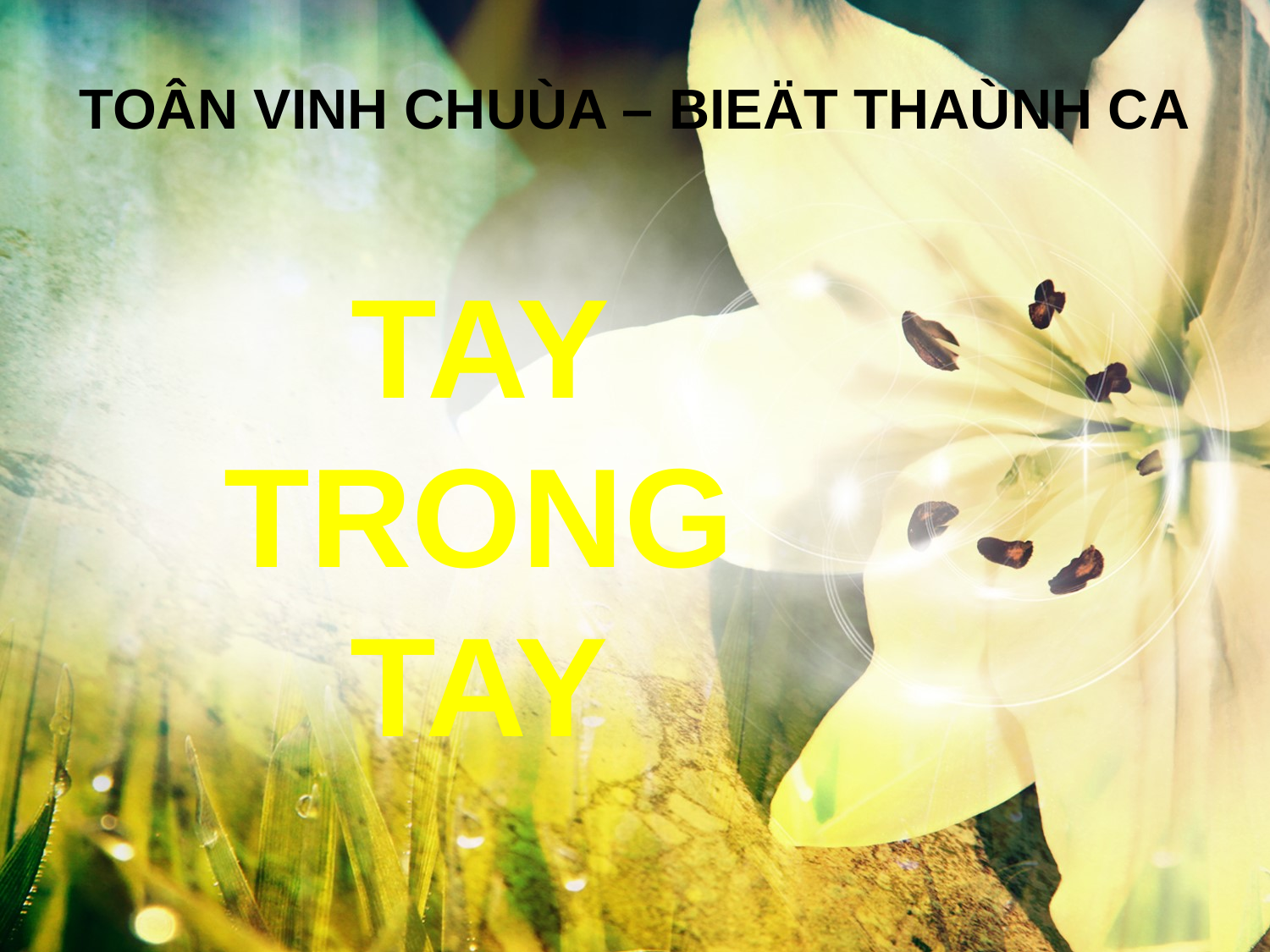

TOÂN VINH CHUÙA – BIEÄT THAÙNH CA
TAY TRONG TAY